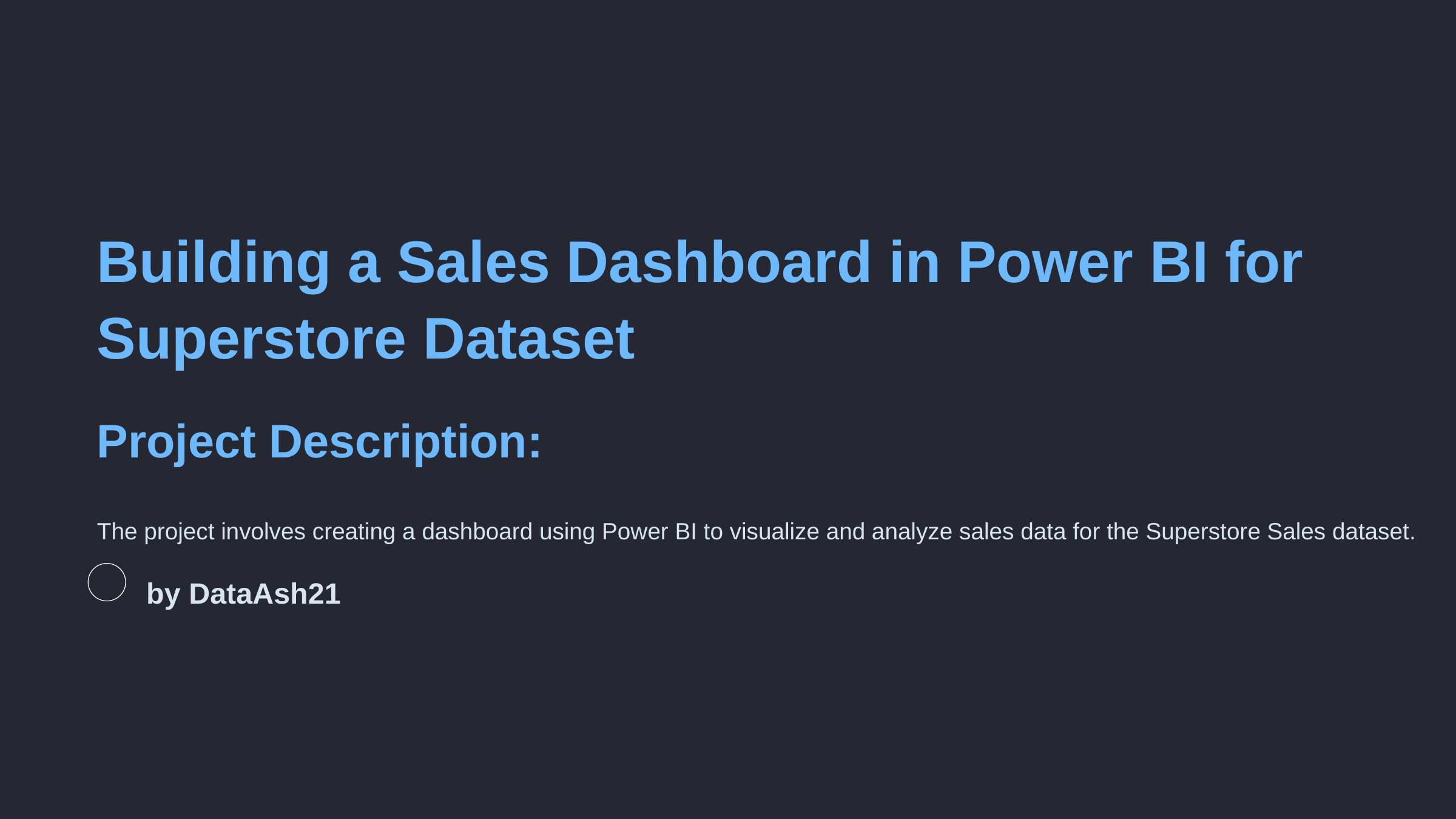

Building a Sales Dashboard in Power BI for Superstore Dataset
Project Description:
The project involves creating a dashboard using Power BI to visualize and analyze sales data for the Superstore Sales dataset.

by DataAsh21